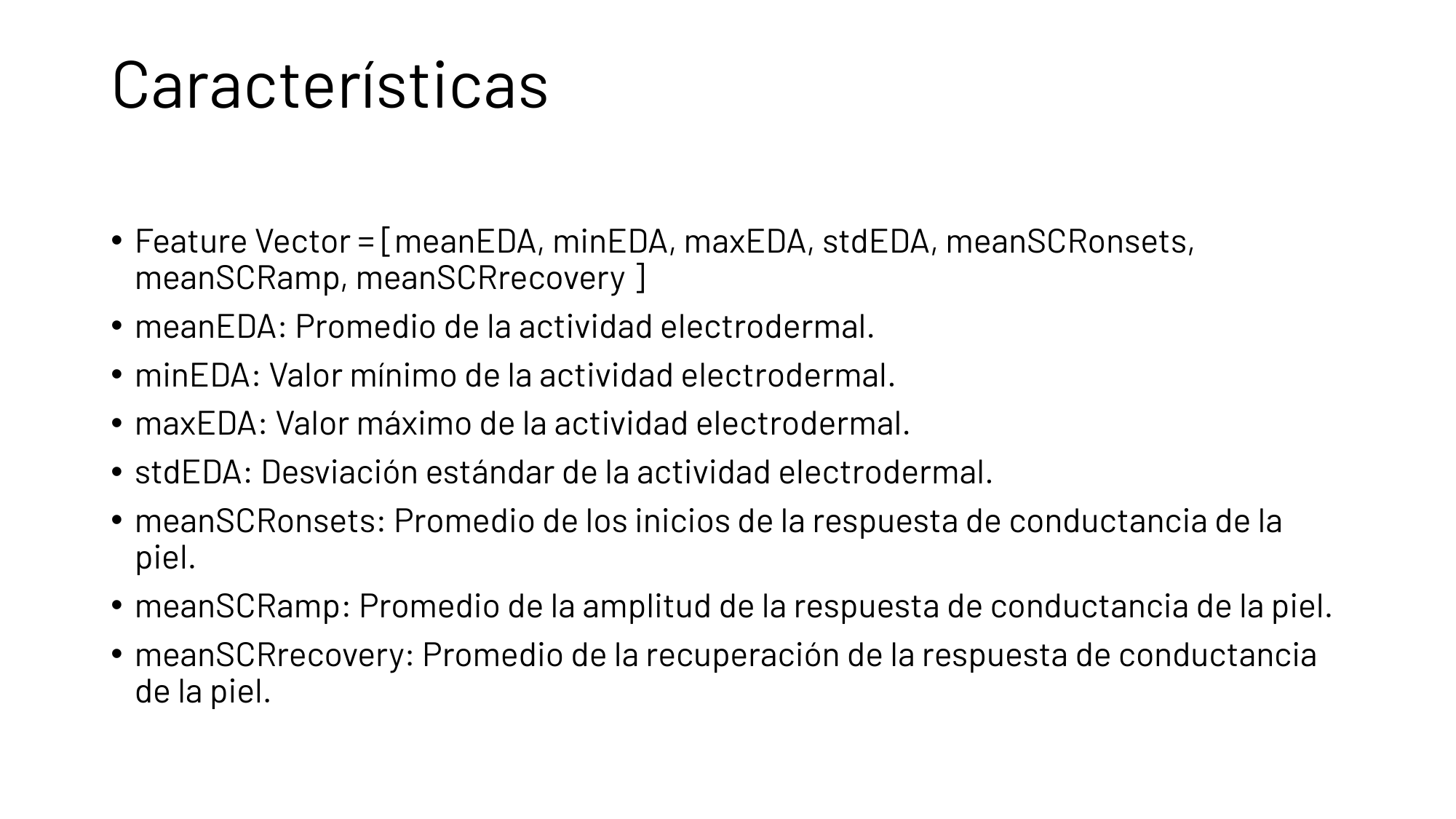

# Características
Feature Vector = [meanEDA, minEDA, maxEDA, stdEDA, meanSCRonsets, meanSCRamp, meanSCRrecovery ]
meanEDA: Promedio de la actividad electrodermal.
minEDA: Valor mínimo de la actividad electrodermal.
maxEDA: Valor máximo de la actividad electrodermal.
stdEDA: Desviación estándar de la actividad electrodermal.
meanSCRonsets: Promedio de los inicios de la respuesta de conductancia de la piel.
meanSCRamp: Promedio de la amplitud de la respuesta de conductancia de la piel.
meanSCRrecovery: Promedio de la recuperación de la respuesta de conductancia de la piel.